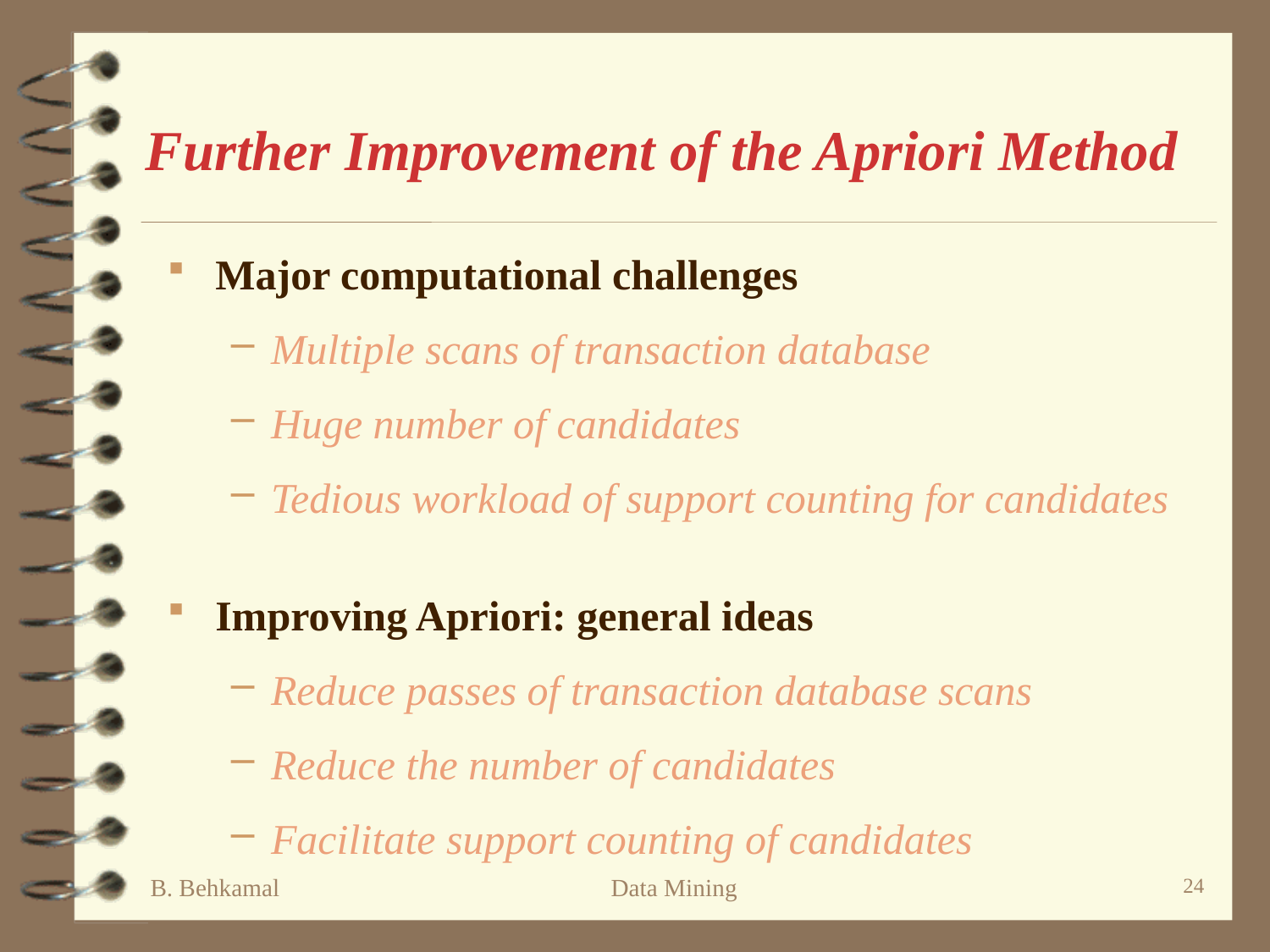

# Further Improvement of the Apriori Method
Major computational challenges
Multiple scans of transaction database
Huge number of candidates
Tedious workload of support counting for candidates

Improving Apriori: general ideas
Reduce passes of transaction database scans
Reduce the number of candidates
Facilitate support counting of candidates
B. Behkamal
Data Mining
24